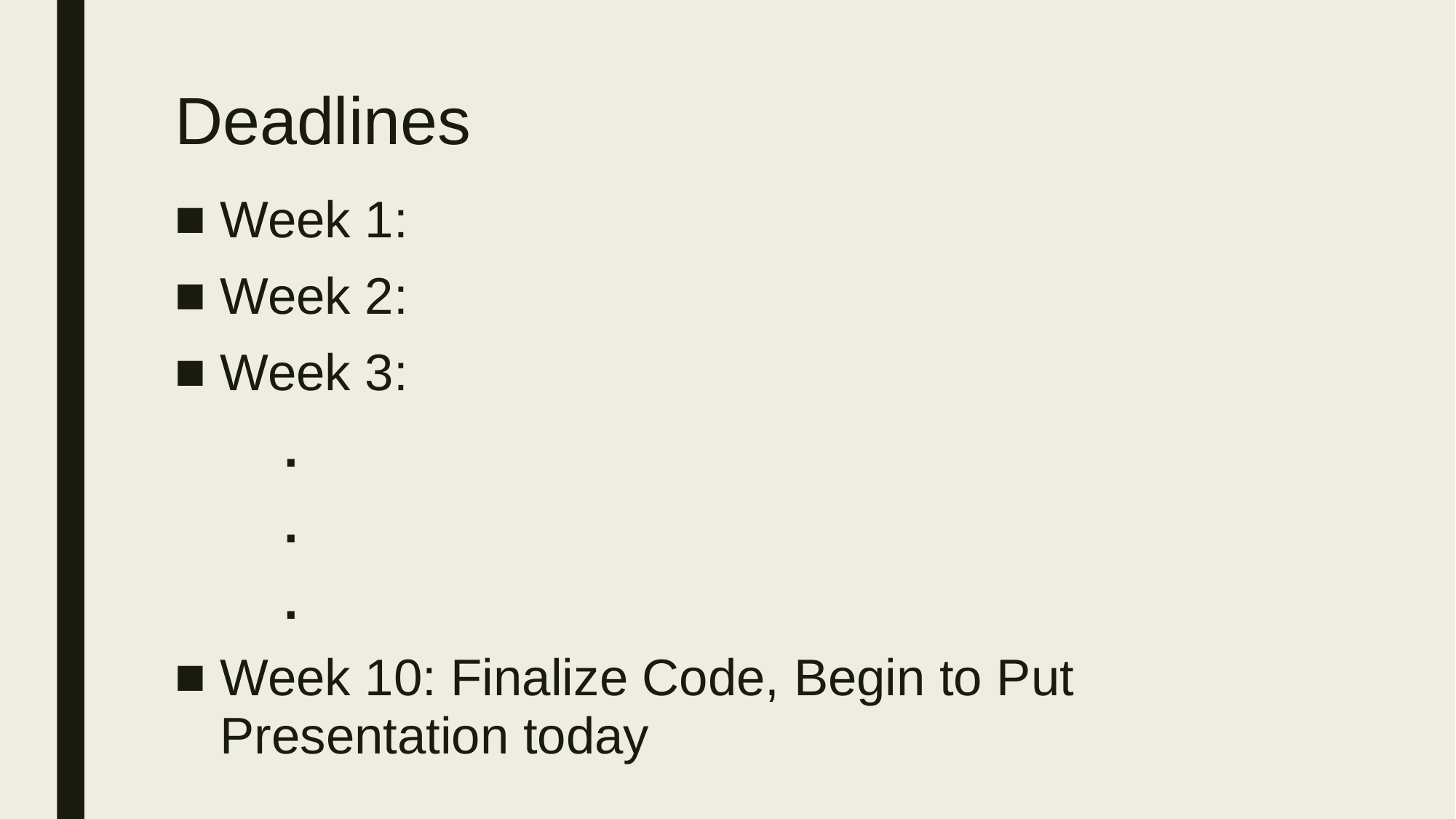

# Deadlines
Week 1:
Week 2:
Week 3:
	.
	.
	.
Week 10: Finalize Code, Begin to Put Presentation today